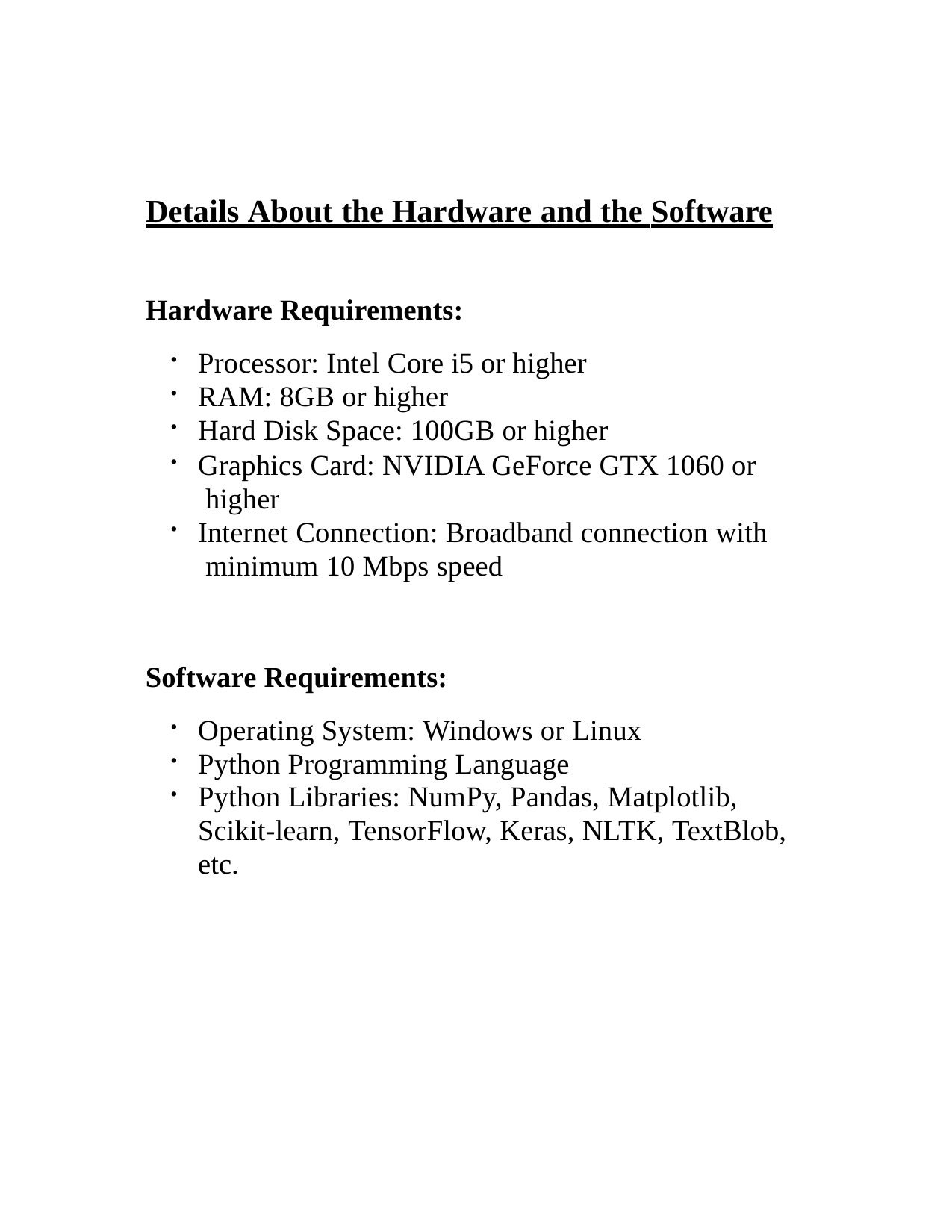

Details About the Hardware and the Software

Hardware Requirements:
Processor: Intel Core i5 or higher
RAM: 8GB or higher
Hard Disk Space: 100GB or higher
Graphics Card: NVIDIA GeForce GTX 1060 or  higher
Internet Connection: Broadband connection with  minimum 10 Mbps speed

Software Requirements:
Operating System: Windows or Linux
Python Programming Language
Python Libraries: NumPy, Pandas, Matplotlib,  Scikit-learn, TensorFlow, Keras, NLTK, TextBlob,  etc.